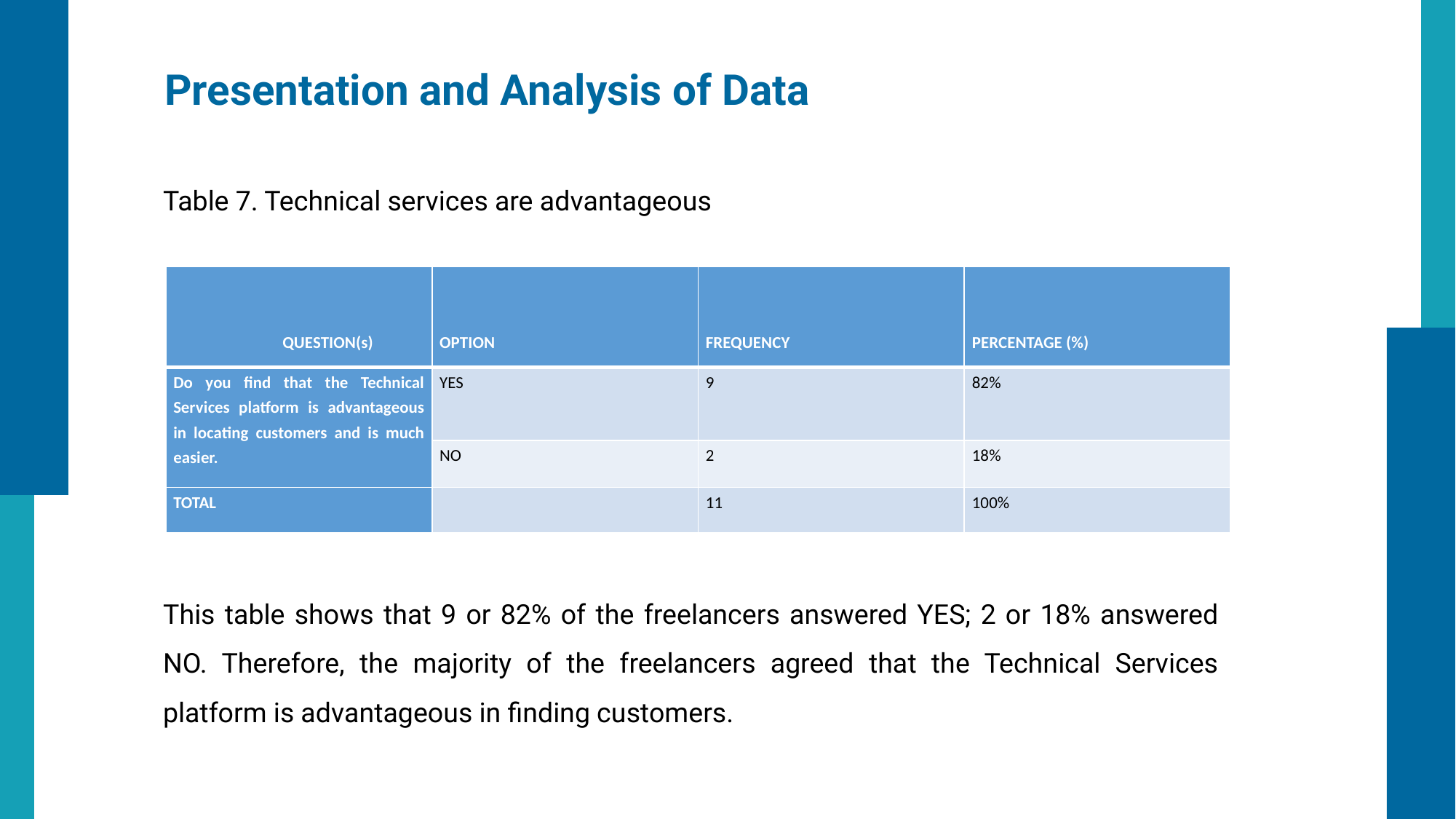

Presentation and Analysis of Data
Table 7. Technical services are advantageous

| QUESTION(s) | OPTION | FREQUENCY | PERCENTAGE (%) |
| --- | --- | --- | --- |
| Do you find that the Technical Services platform is advantageous in locating customers and is much easier. | YES | 9 | 82% |
|  | NO | 2 | 18% |
| TOTAL |  | 11 | 100% |
This table shows that 9 or 82% of the freelancers answered YES; 2 or 18% answered NO. Therefore, the majority of the freelancers agreed that the Technical Services platform is advantageous in finding customers.